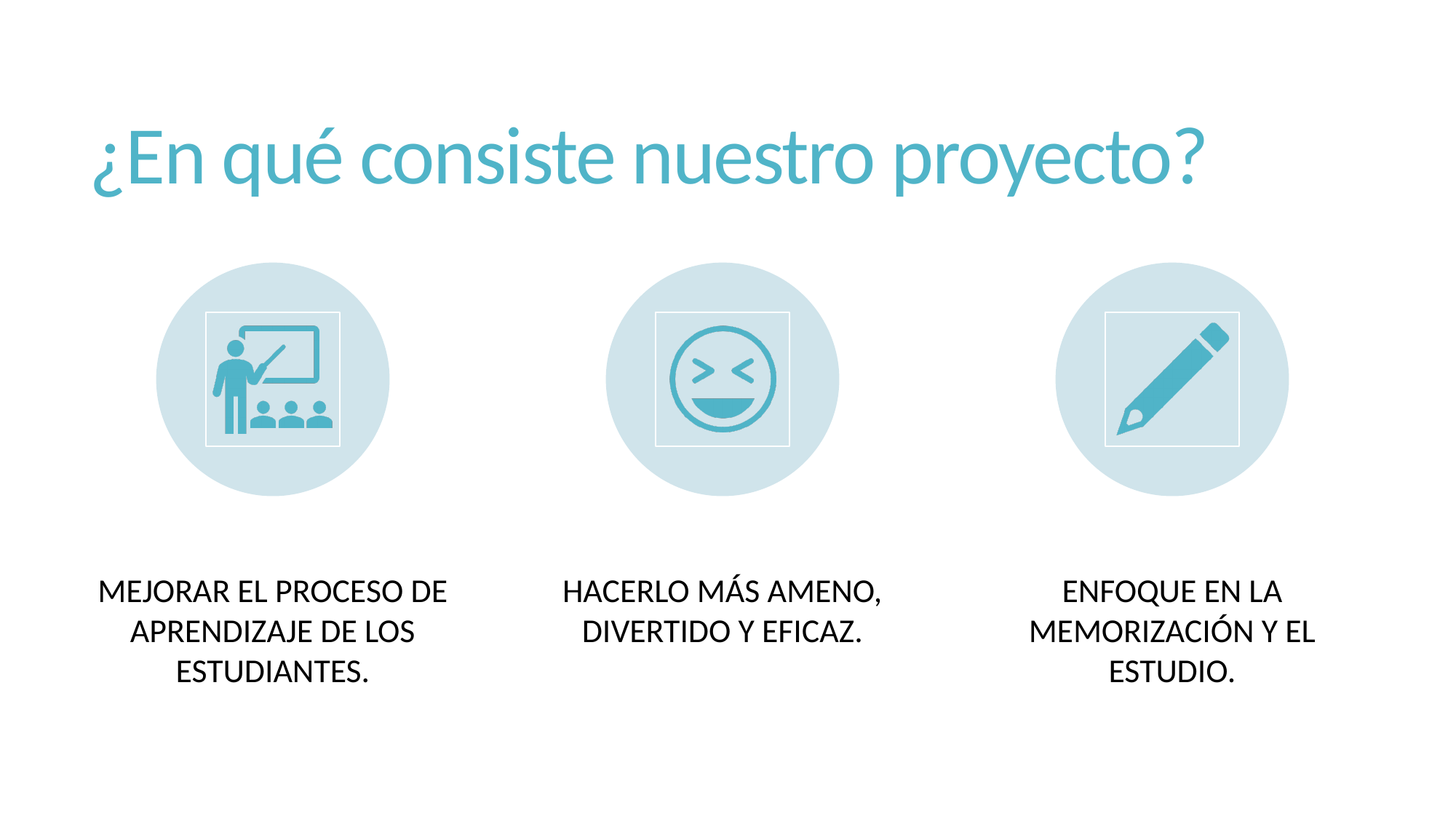

# ¿En qué consiste nuestro proyecto?
Mejorar el proceso de aprendizaje de los estudiantes.
Hacerlo más ameno, divertido y eficaz.
Enfoque en la memorización y el estudio.